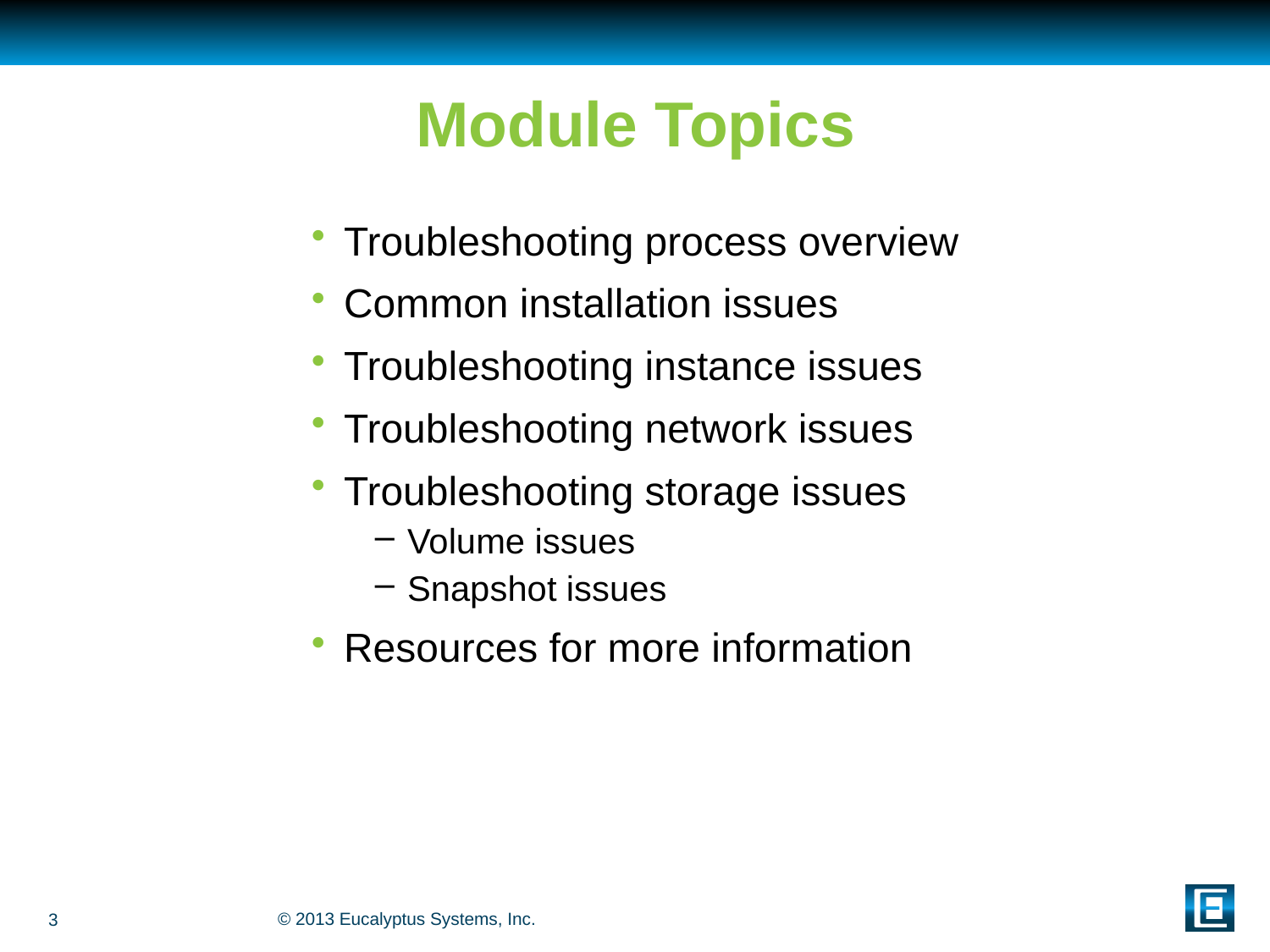

# Module Topics
Troubleshooting process overview
Common installation issues
Troubleshooting instance issues
Troubleshooting network issues
Troubleshooting storage issues
Volume issues
Snapshot issues
Resources for more information
3